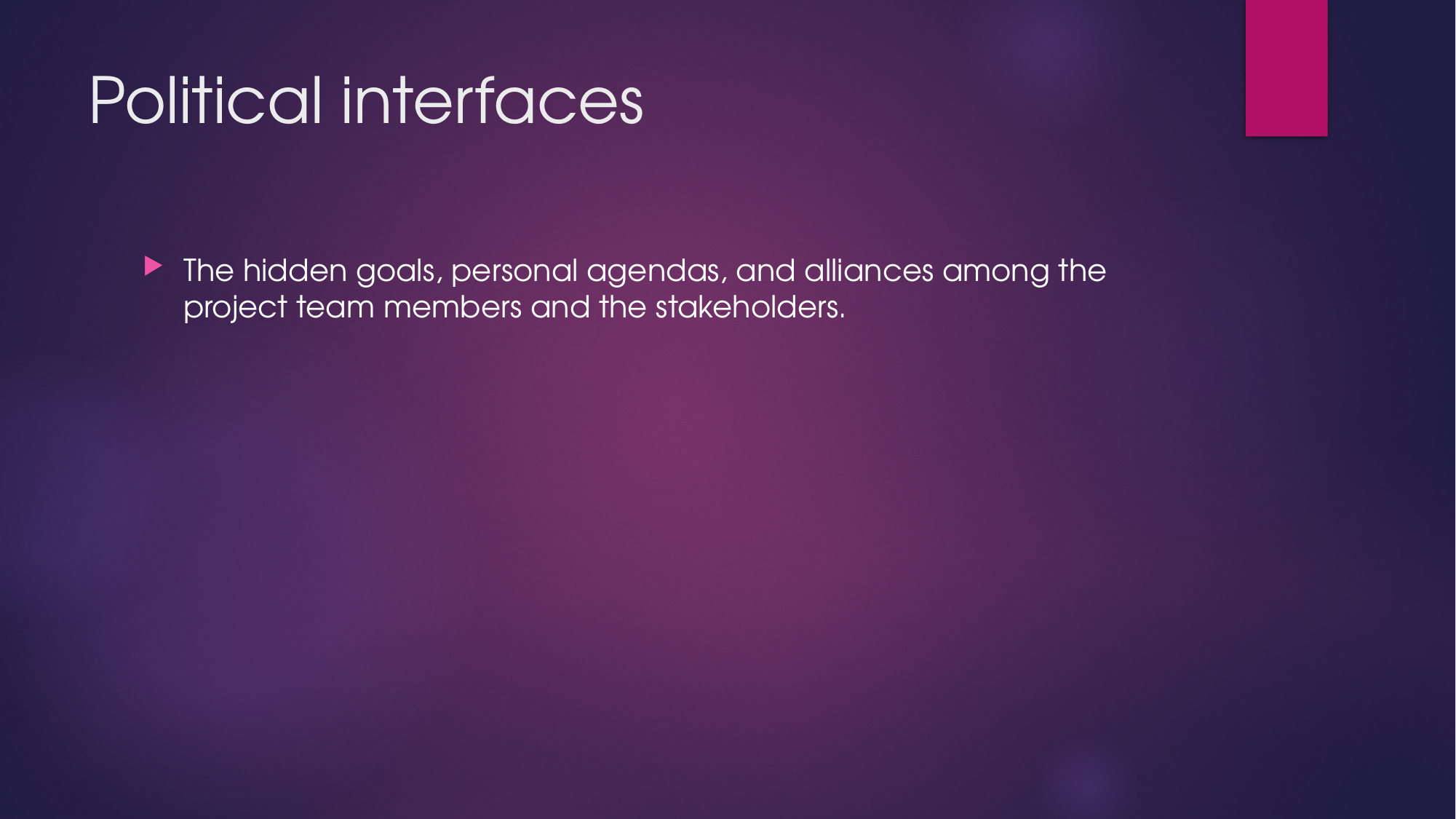

# Political interfaces
The hidden goals, personal agendas, and alliances among the project team members and the stakeholders.